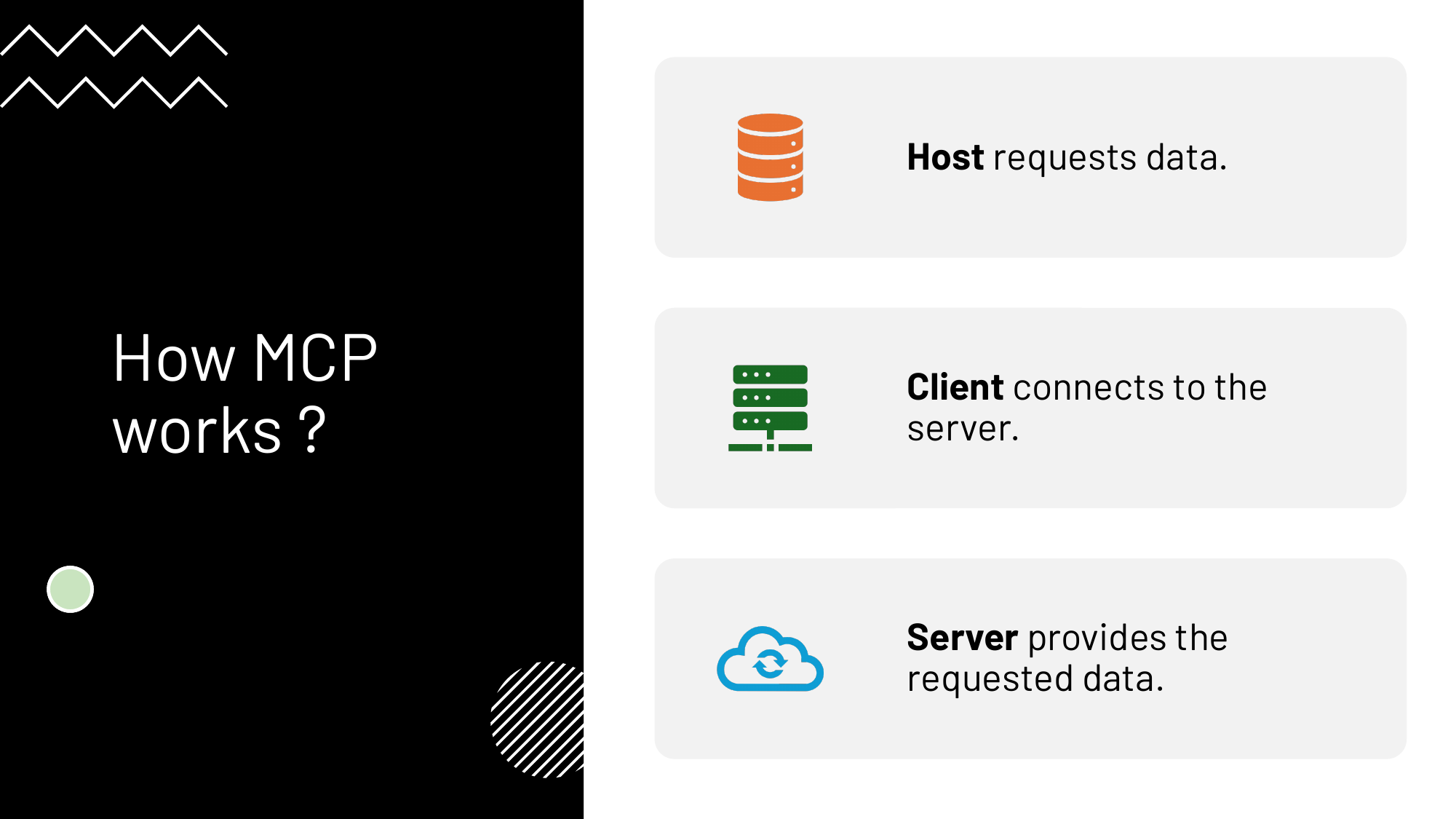

Host requests data.
Client connects to the server.
Server provides the requested data.
# How MCP works ?